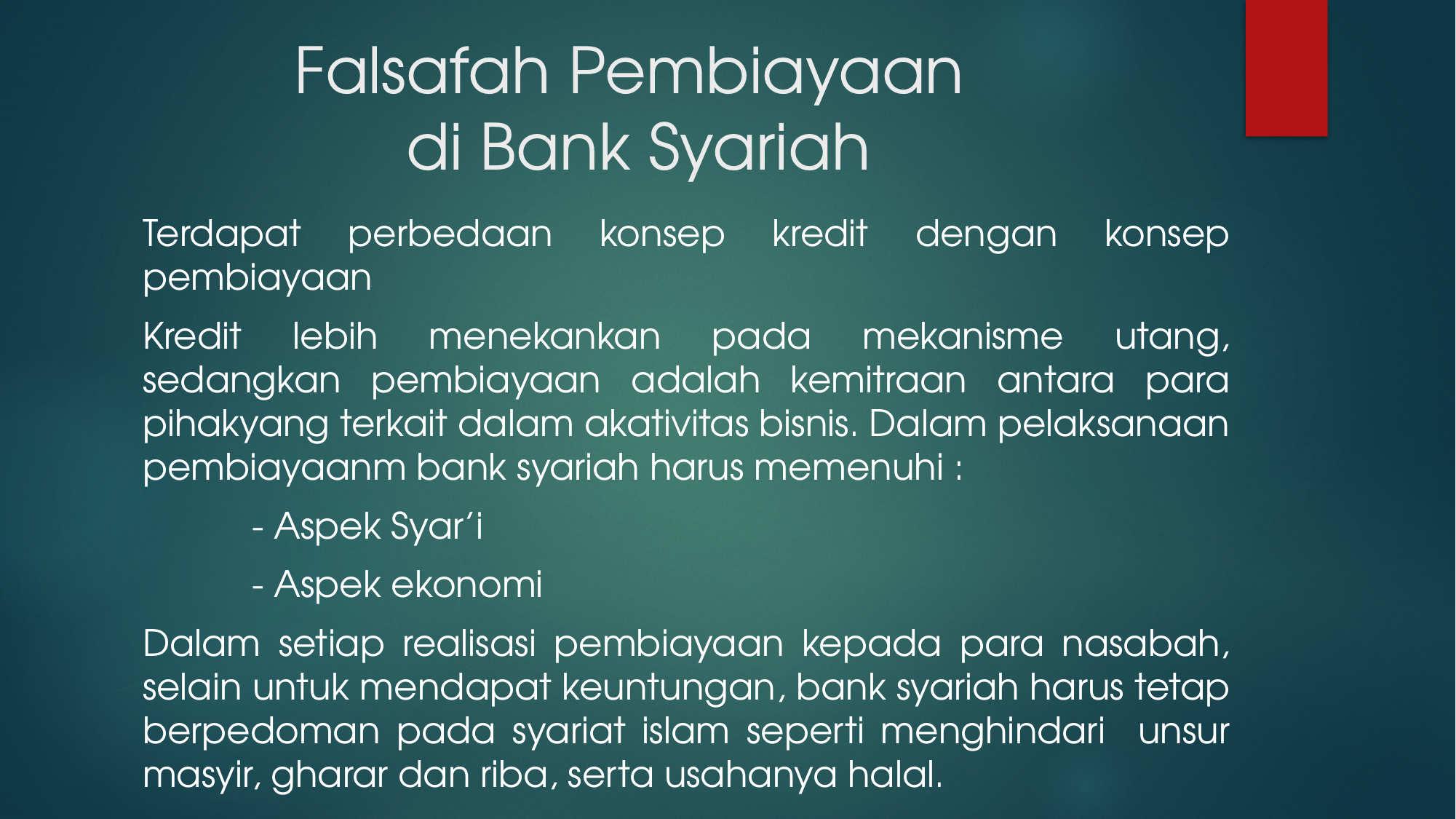

# Falsafah Pembiayaan di Bank Syariah
Terdapat perbedaan konsep kredit dengan konsep pembiayaan
Kredit lebih menekankan pada mekanisme utang, sedangkan pembiayaan adalah kemitraan antara para pihakyang terkait dalam akativitas bisnis. Dalam pelaksanaan pembiayaanm bank syariah harus memenuhi :
	- Aspek Syar’i
	- Aspek ekonomi
Dalam setiap realisasi pembiayaan kepada para nasabah, selain untuk mendapat keuntungan, bank syariah harus tetap berpedoman pada syariat islam seperti menghindari  unsur masyir, gharar dan riba, serta usahanya halal.